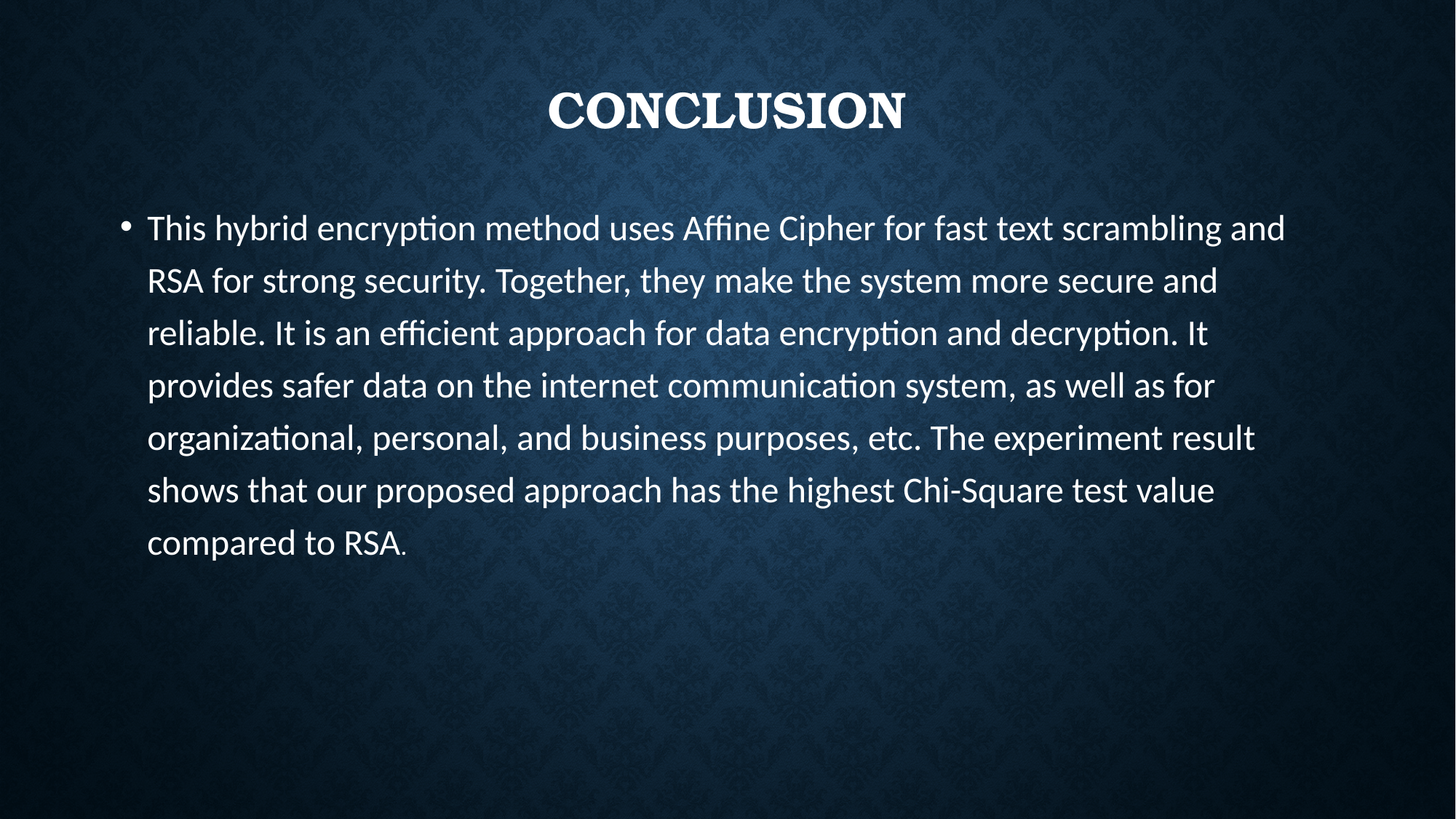

# Conclusion
This hybrid encryption method uses Affine Cipher for fast text scrambling and RSA for strong security. Together, they make the system more secure and reliable. It is an efficient approach for data encryption and decryption. It provides safer data on the internet communication system, as well as for organizational, personal, and business purposes, etc. The experiment result shows that our proposed approach has the highest Chi-Square test value compared to RSA.